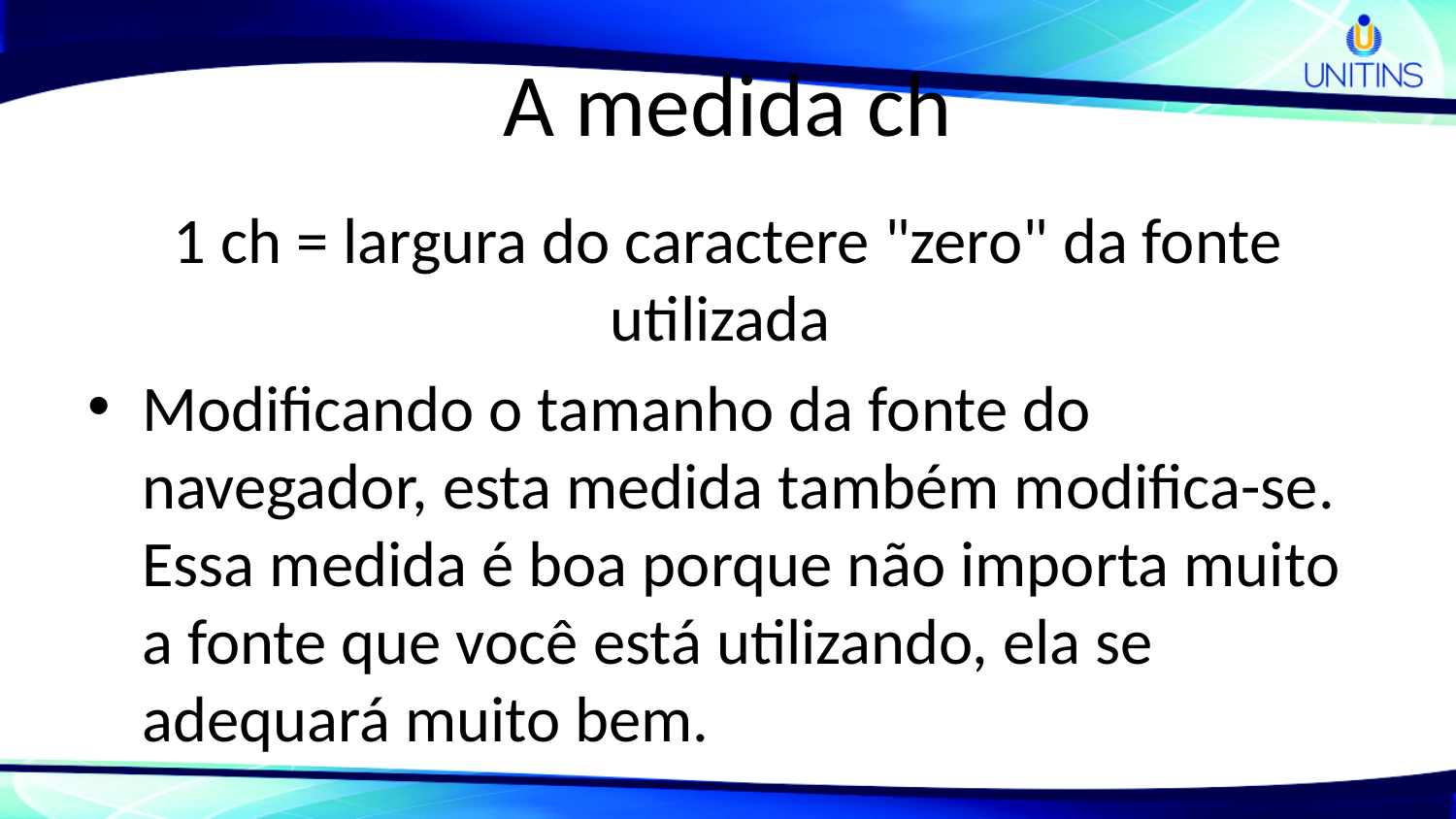

# A medida ch
1 ch = largura do caractere "zero" da fonte utilizada
Modificando o tamanho da fonte do navegador, esta medida também modifica-se. Essa medida é boa porque não importa muito a fonte que você está utilizando, ela se adequará muito bem.